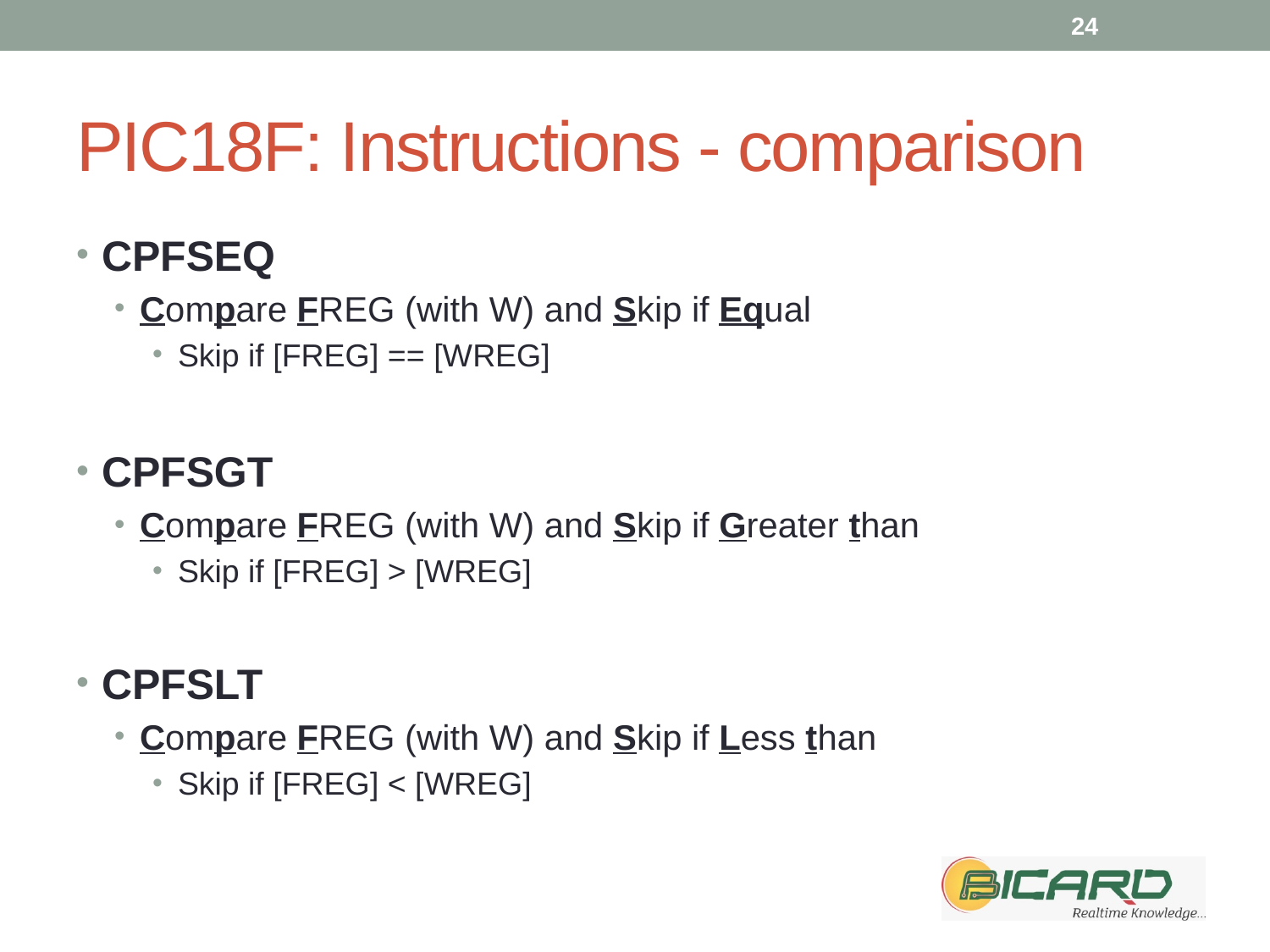

24
# PIC18F: Instructions - comparison
CPFSEQ
Compare FREG (with W) and Skip if Equal
Skip if [FREG] == [WREG]

CPFSGT
Compare FREG (with W) and Skip if Greater than
Skip if [FREG] > [WREG]

CPFSLT
Compare FREG (with W) and Skip if Less than
Skip if [FREG] < [WREG]